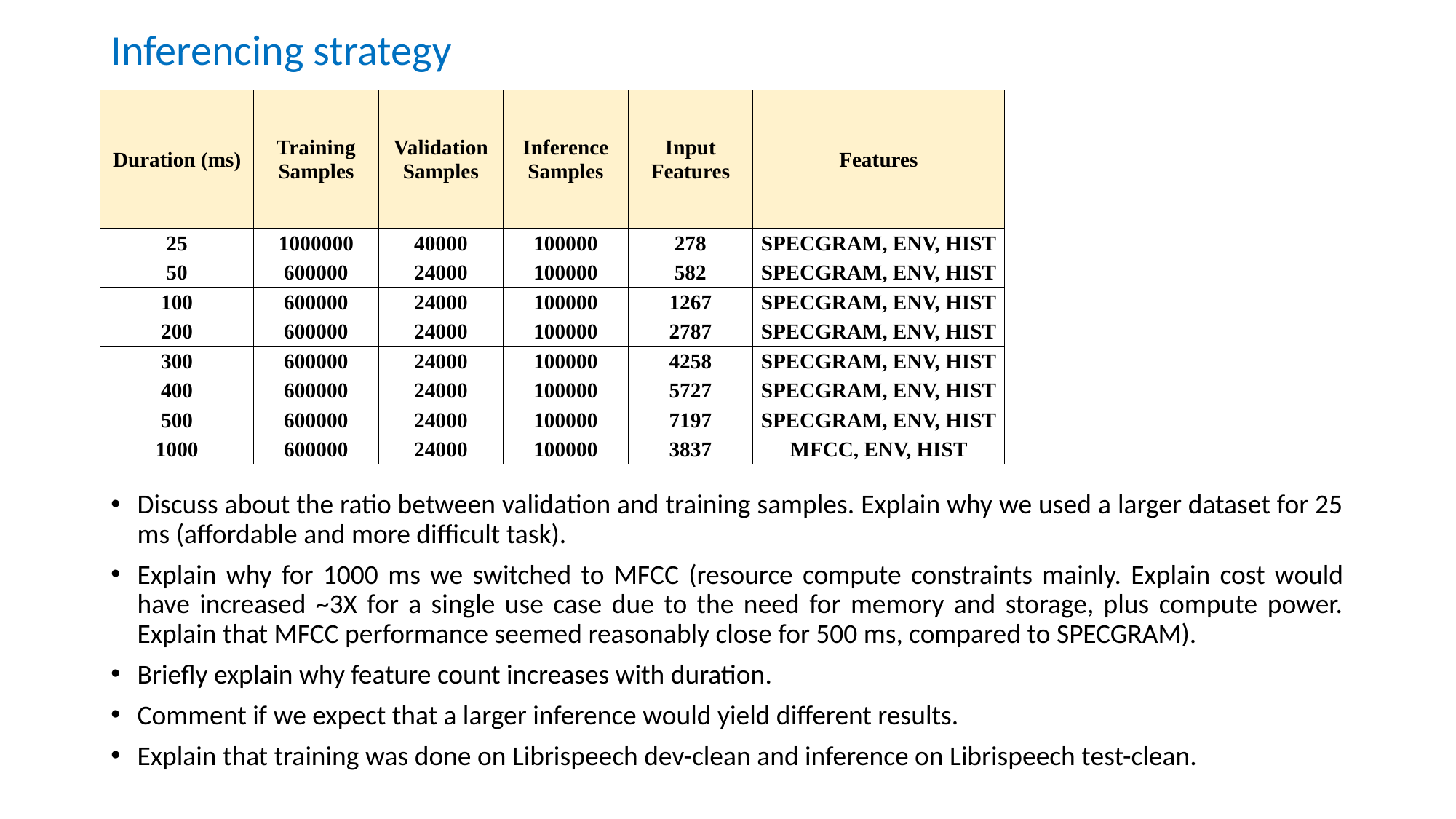

# Inferencing strategy
| Duration (ms) | Training Samples | Validation Samples | Inference Samples | Input Features | Features |
| --- | --- | --- | --- | --- | --- |
| 25 | 1000000 | 40000 | 100000 | 278 | SPECGRAM, ENV, HIST |
| 50 | 600000 | 24000 | 100000 | 582 | SPECGRAM, ENV, HIST |
| 100 | 600000 | 24000 | 100000 | 1267 | SPECGRAM, ENV, HIST |
| 200 | 600000 | 24000 | 100000 | 2787 | SPECGRAM, ENV, HIST |
| 300 | 600000 | 24000 | 100000 | 4258 | SPECGRAM, ENV, HIST |
| 400 | 600000 | 24000 | 100000 | 5727 | SPECGRAM, ENV, HIST |
| 500 | 600000 | 24000 | 100000 | 7197 | SPECGRAM, ENV, HIST |
| 1000 | 600000 | 24000 | 100000 | 3837 | MFCC, ENV, HIST |
Discuss about the ratio between validation and training samples. Explain why we used a larger dataset for 25 ms (affordable and more difficult task).
Explain why for 1000 ms we switched to MFCC (resource compute constraints mainly. Explain cost would have increased ~3X for a single use case due to the need for memory and storage, plus compute power. Explain that MFCC performance seemed reasonably close for 500 ms, compared to SPECGRAM).
Briefly explain why feature count increases with duration.
Comment if we expect that a larger inference would yield different results.
Explain that training was done on Librispeech dev-clean and inference on Librispeech test-clean.